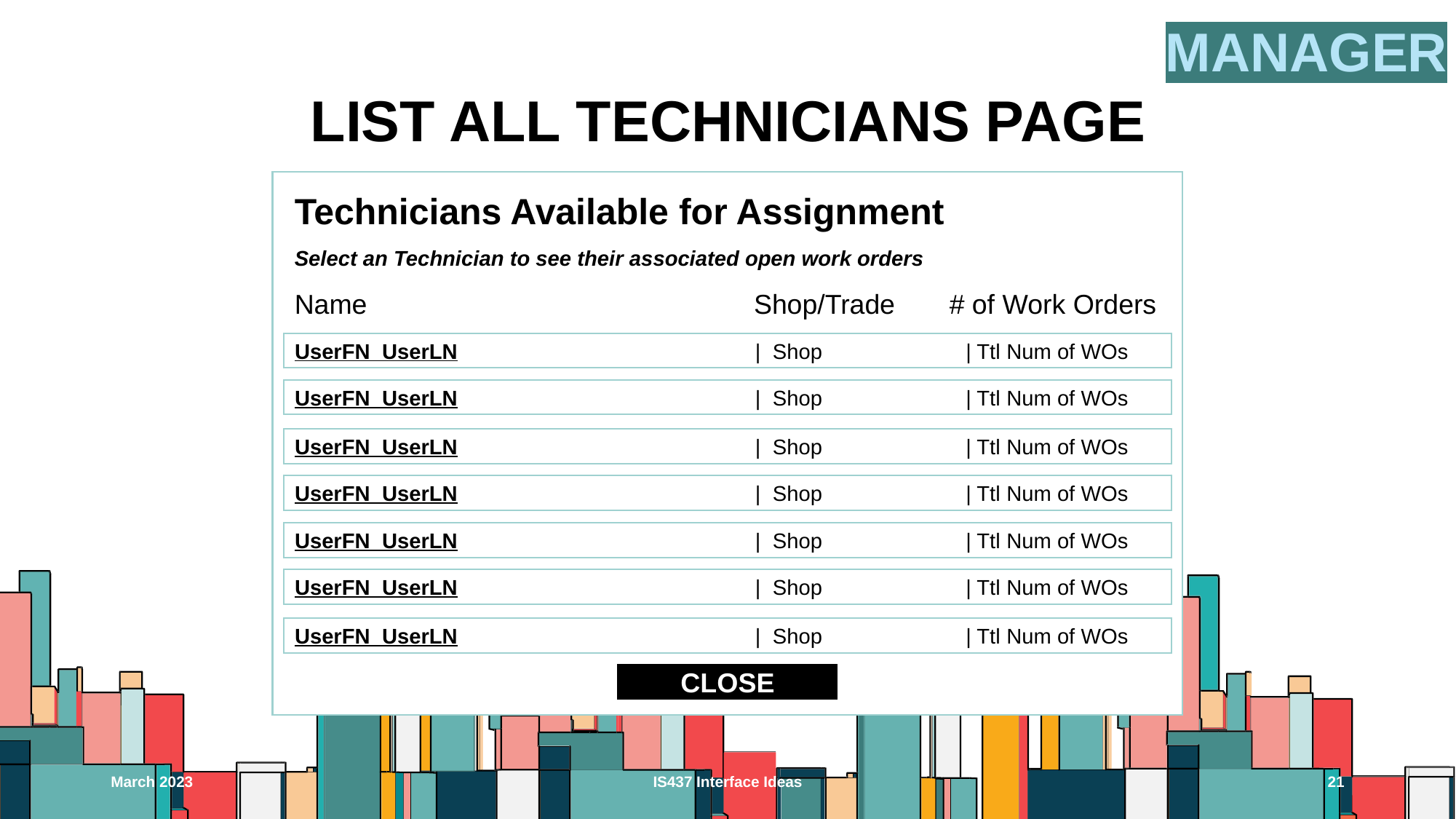

MANAGER
# List All Technicians Page

Technicians Available for Assignment
Select an Technician to see their associated open work orders
Name				   Shop/Trade	# of Work Orders
UserFN  UserLN			    |  Shop                        | Ttl Num of WOs
UserFN  UserLN			    |  Shop                        | Ttl Num of WOs
UserFN  UserLN			    |  Shop                        | Ttl Num of WOs
UserFN  UserLN			    |  Shop                        | Ttl Num of WOs
UserFN  UserLN			    |  Shop                        | Ttl Num of WOs
UserFN  UserLN			    |  Shop                        | Ttl Num of WOs
UserFN  UserLN			    |  Shop                        | Ttl Num of WOs
CLOSE
March 2023
IS437 Interface Ideas
21